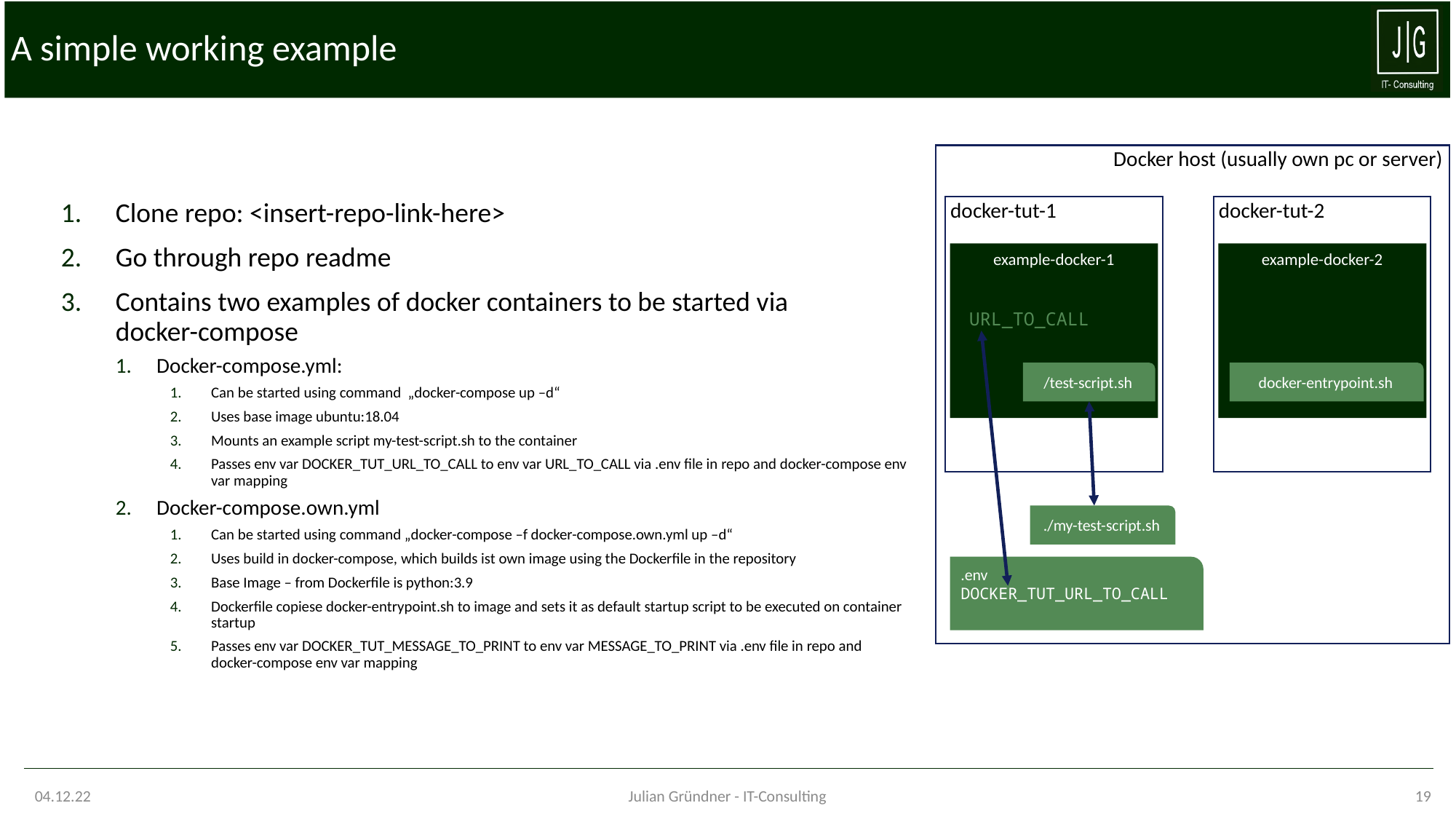

# A simple working example
Docker host (usually own pc or server)

docker-tut-1
docker-tut-2
Clone repo: <insert-repo-link-here>
Go through repo readme
Contains two examples of docker containers to be started via 	 docker-compose
Docker-compose.yml:
Can be started using command  „docker-compose up –d“
Uses base image ubuntu:18.04
Mounts an example script my-test-script.sh to the container
Passes env var DOCKER_TUT_URL_TO_CALL to env var URL_TO_CALL via .env file in repo and docker-compose env var mapping
Docker-compose.own.yml
Can be started using command „docker-compose –f docker-compose.own.yml up –d“
Uses build in docker-compose, which builds ist own image using the Dockerfile in the repository
Base Image – from Dockerfile is python:3.9
Dockerfile copiese docker-entrypoint.sh to image and sets it as default startup script to be executed on container startup
Passes env var DOCKER_TUT_MESSAGE_TO_PRINT to env var MESSAGE_TO_PRINT via .env file in repo and docker-compose env var mapping

example-docker-1
example-docker-2
URL_TO_CALL
/test-script.sh
docker-entrypoint.sh
./my-test-script.sh
.env
DOCKER_TUT_URL_TO_CALL

04.12.22
Julian Gründner - IT-Consulting
19